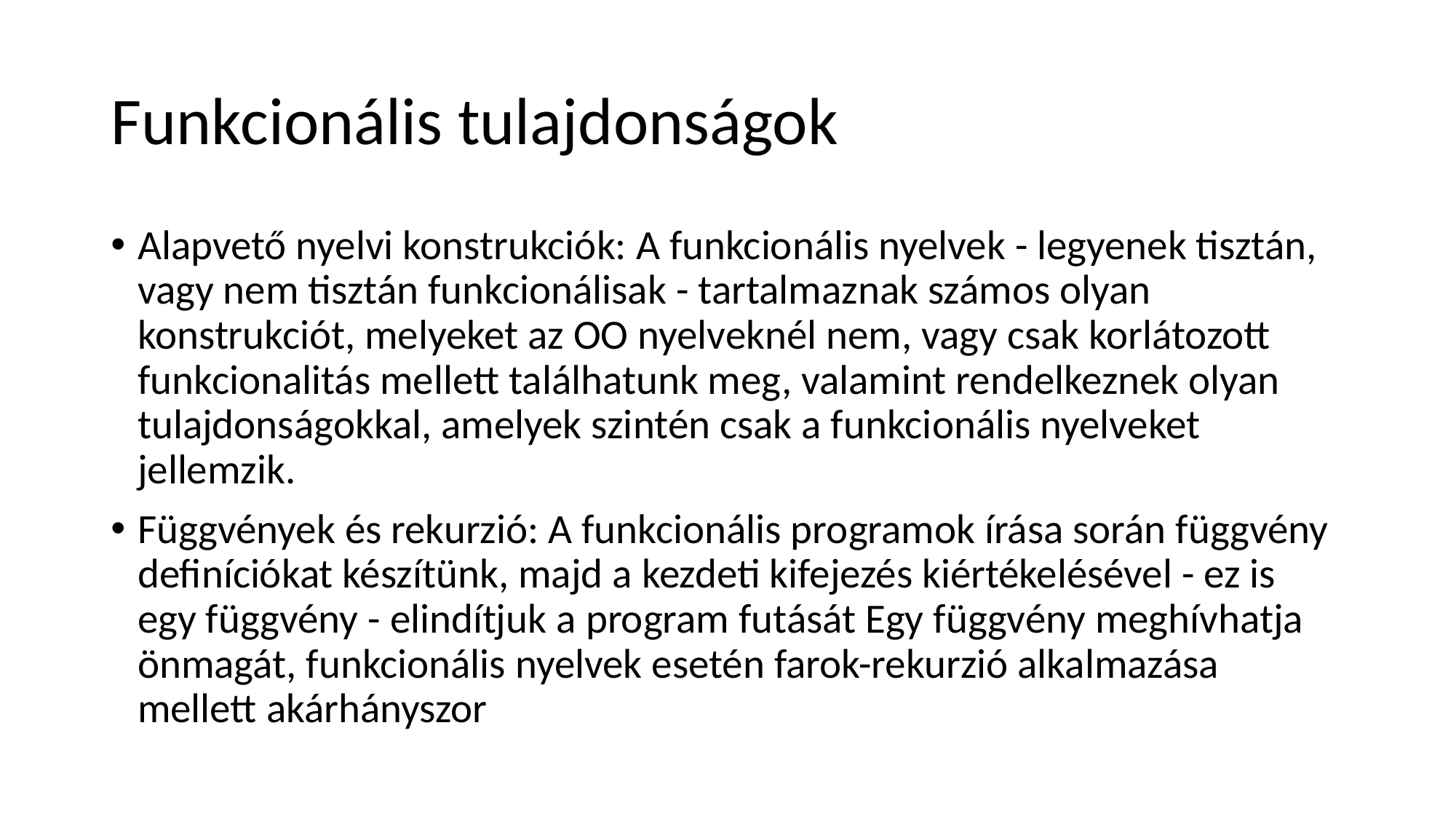

# Funkcionális tulajdonságok
Alapvető nyelvi konstrukciók: A funkcionális nyelvek - legyenek tisztán, vagy nem tisztán funkcionálisak - tartalmaznak számos olyan konstrukciót, melyeket az OO nyelveknél nem, vagy csak korlátozott funkcionalitás mellett találhatunk meg, valamint rendelkeznek olyan tulajdonságokkal, amelyek szintén csak a funkcionális nyelveket jellemzik.
Függvények és rekurzió: A funkcionális programok írása során függvény definíciókat készítünk, majd a kezdeti kifejezés kiértékelésével - ez is egy függvény - elindítjuk a program futását Egy függvény meghívhatja önmagát, funkcionális nyelvek esetén farok-rekurzió alkalmazása mellett akárhányszor